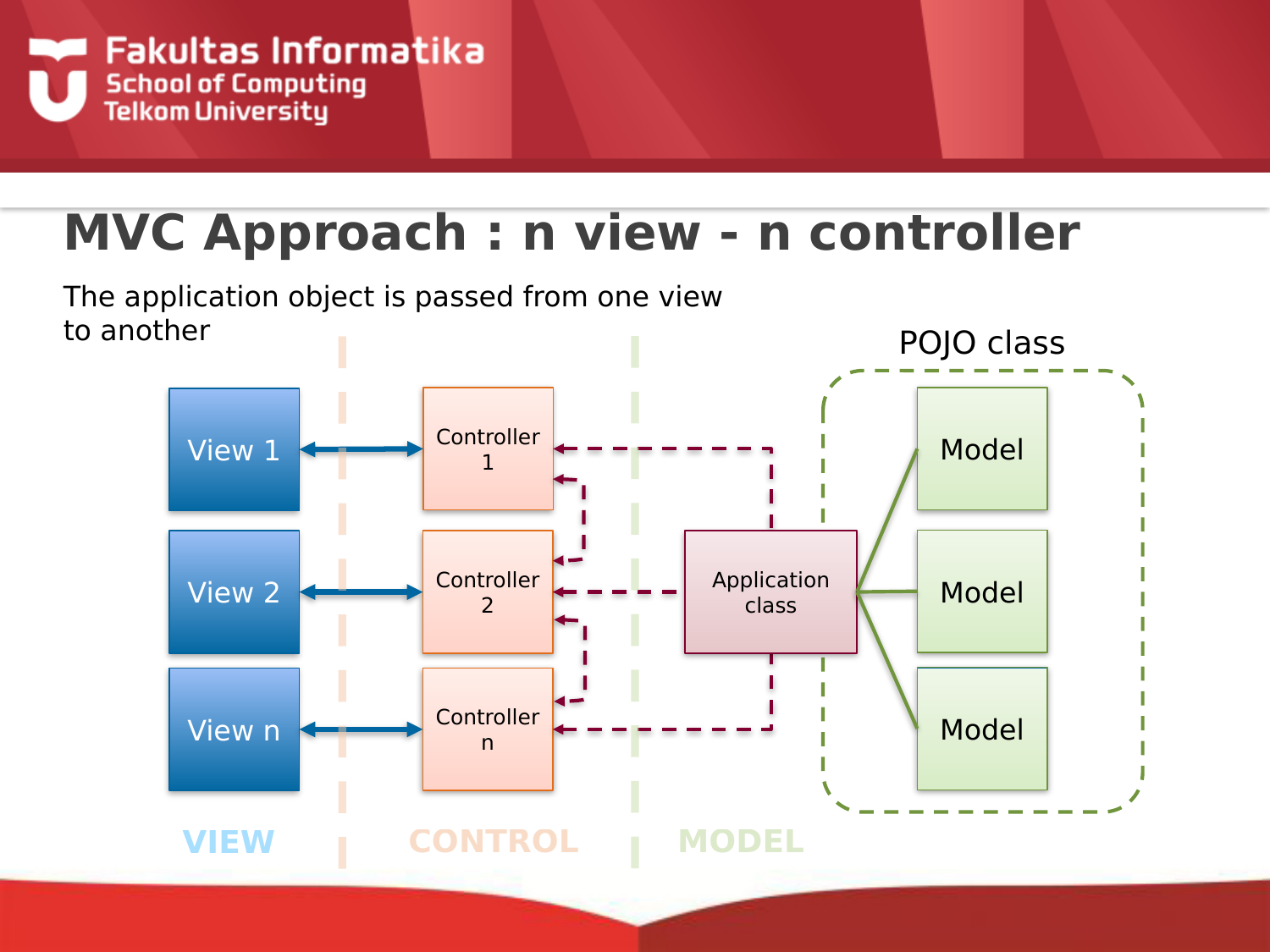

# MVC Approach : n view - n controller
The application object is passed from one view to another
POJO class

Model
Controller 1
View 1

Model
Controller 2
Application class
View 2

Model
View n
Controller n
CONTROL
MODEL
VIEW